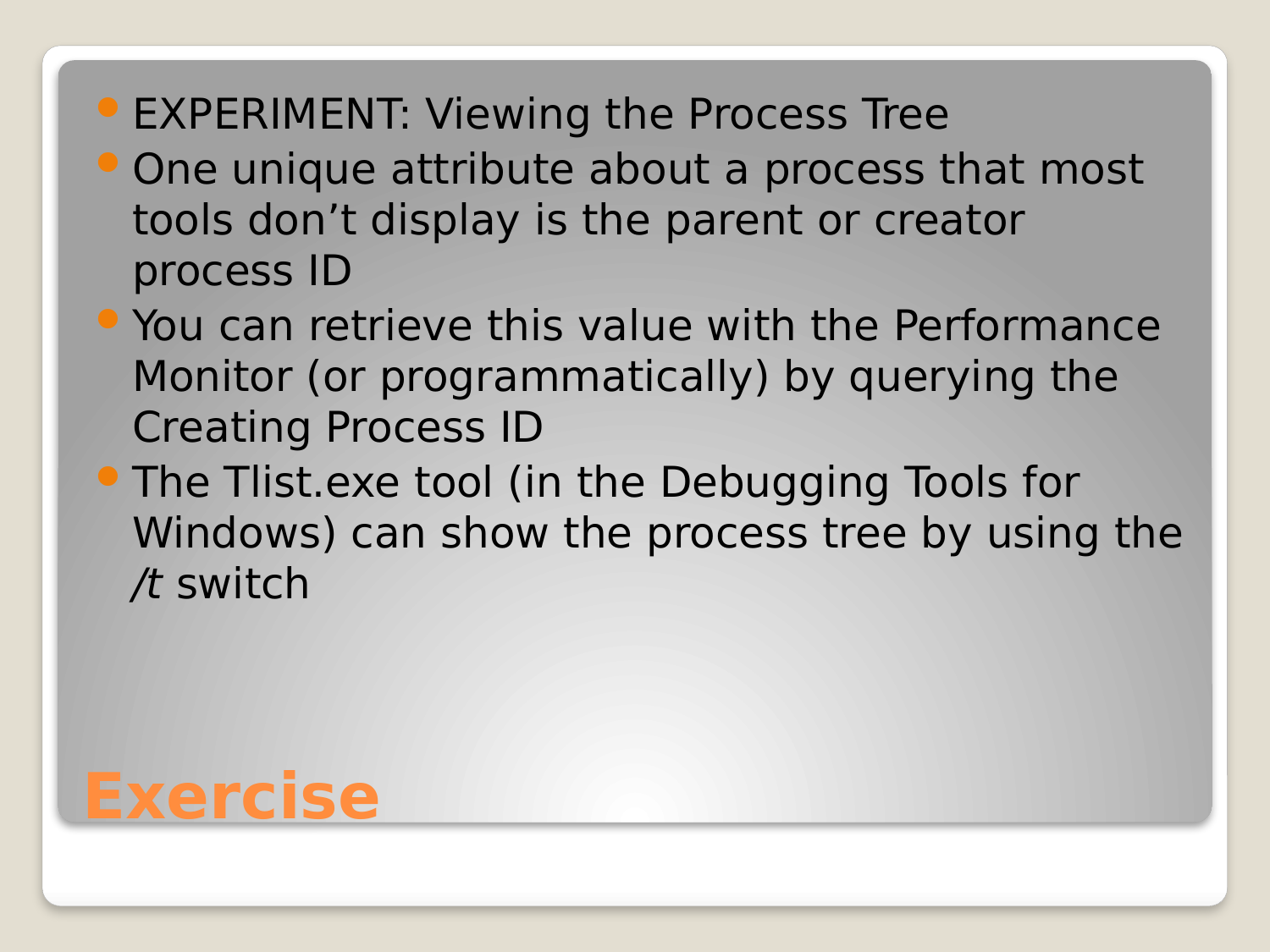

EXPERIMENT: Viewing the Process Tree
One unique attribute about a process that most tools don’t display is the parent or creator process ID
You can retrieve this value with the Performance Monitor (or programmatically) by querying the Creating Process ID
The Tlist.exe tool (in the Debugging Tools for Windows) can show the process tree by using the /t switch
# Exercise